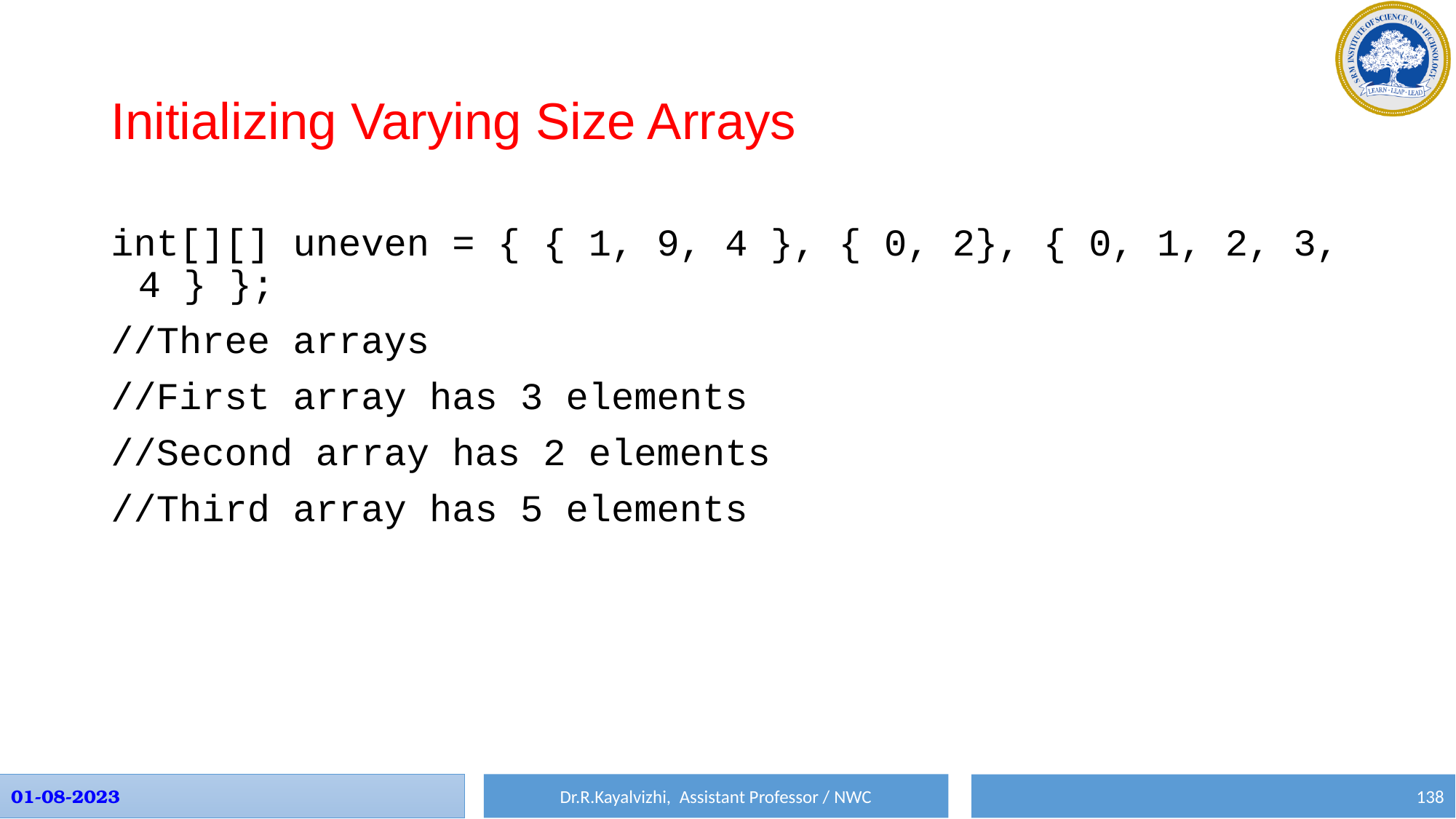

# Initializing Varying Size Arrays
int[][] uneven = { { 1, 9, 4 }, { 0, 2}, { 0, 1, 2, 3, 4 } };
//Three arrays
//First array has 3 elements
//Second array has 2 elements
//Third array has 5 elements

Dr.R.Kayalvizhi,  Assistant Professor / NWC
01-08-2023
138